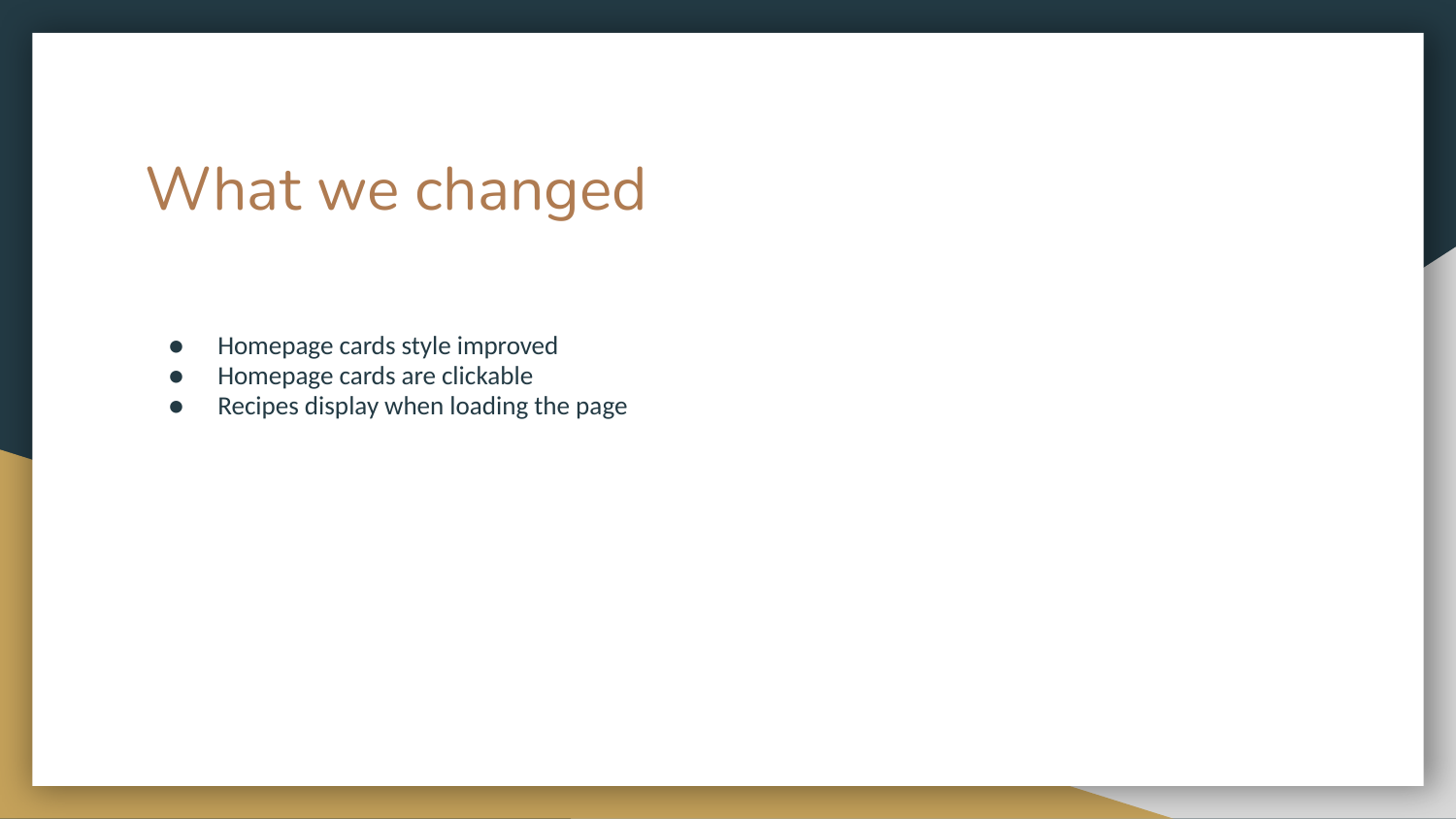

# What we changed
Homepage cards style improved
Homepage cards are clickable
Recipes display when loading the page